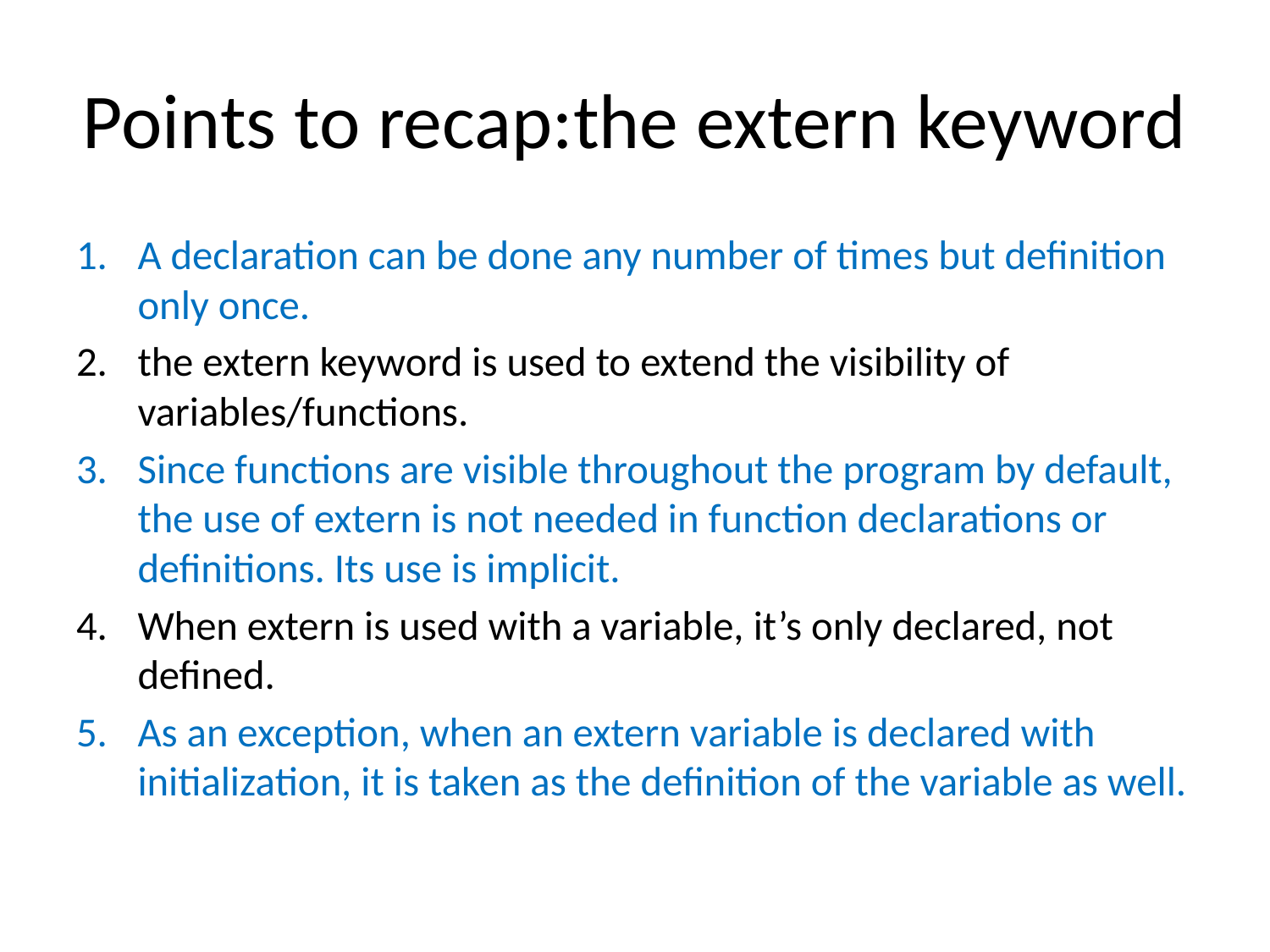

# Points to recap:the extern keyword
A declaration can be done any number of times but definition only once.
the extern keyword is used to extend the visibility of variables/functions.
Since functions are visible throughout the program by default, the use of extern is not needed in function declarations or definitions. Its use is implicit.
When extern is used with a variable, it’s only declared, not defined.
As an exception, when an extern variable is declared with initialization, it is taken as the definition of the variable as well.